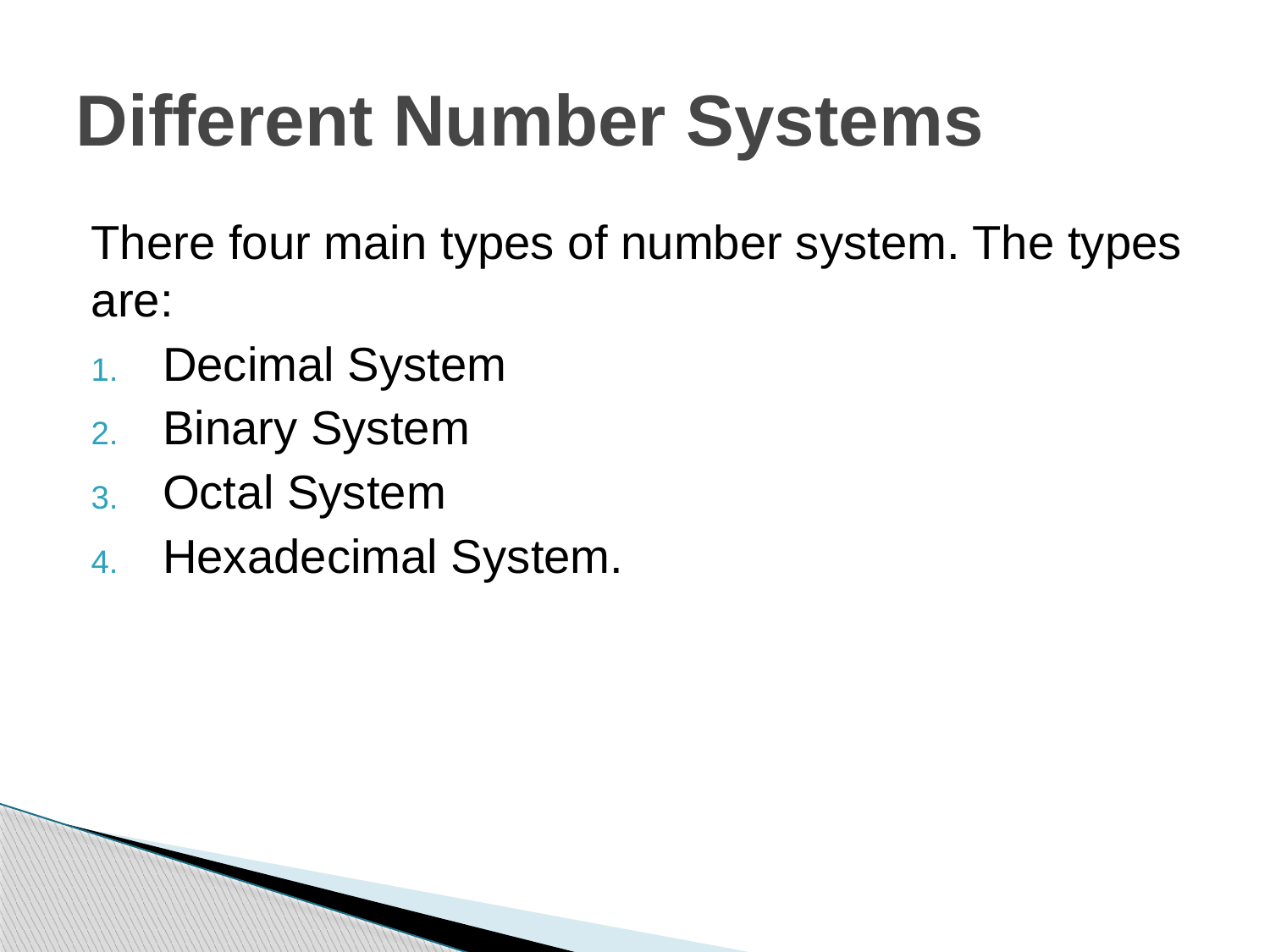

# Different Number Systems
There four main types of number system. The types are:
Decimal System
Binary System
Octal System
Hexadecimal System.